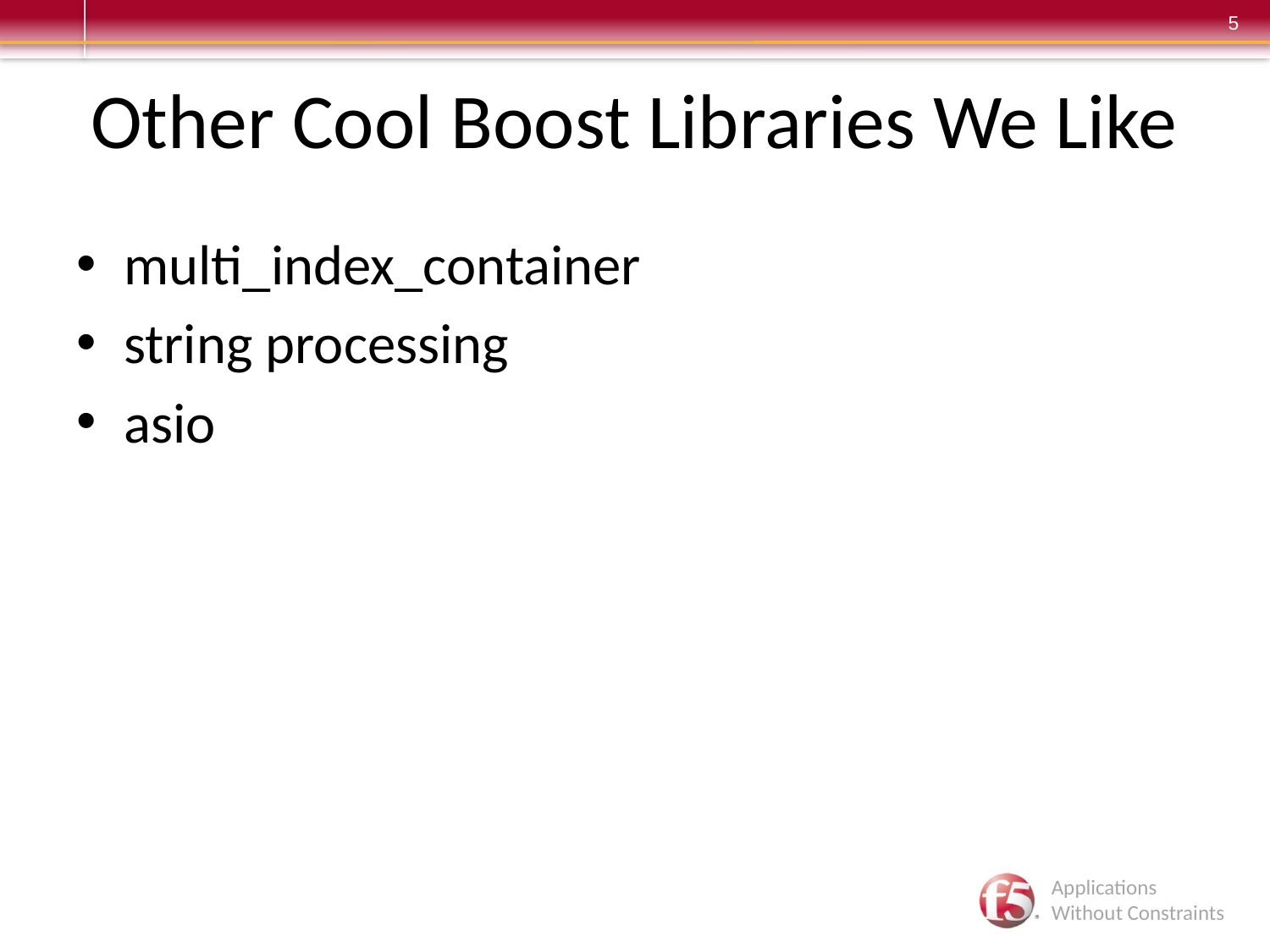

# Other Cool Boost Libraries We Like
multi_index_container
string processing
asio